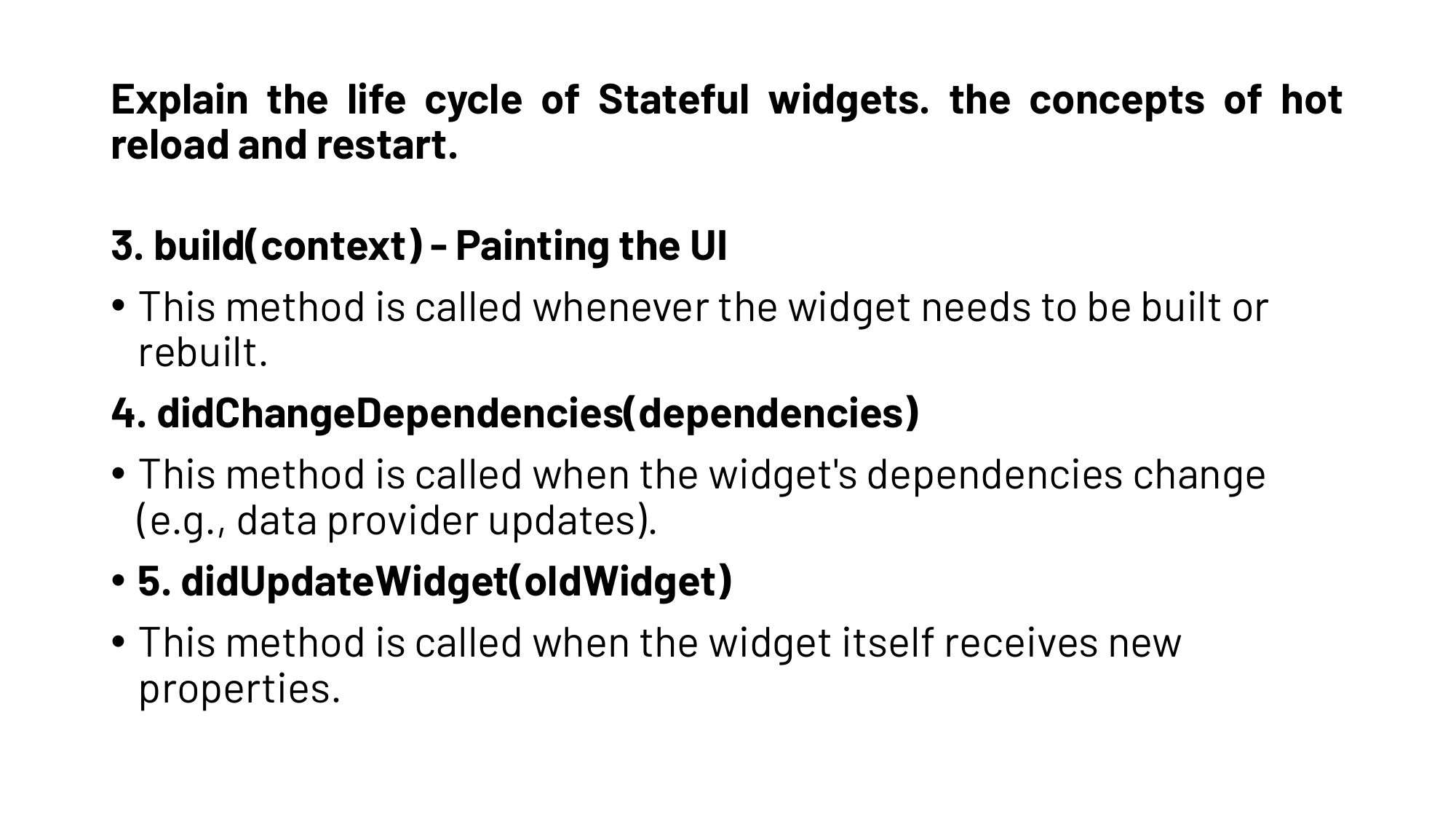

# Explain the life cycle of Stateful widgets. the concepts of hot reload and restart.
3. build(context) - Painting the UI
This method is called whenever the widget needs to be built or rebuilt.
4. didChangeDependencies(dependencies)
This method is called when the widget's dependencies change (e.g., data provider updates).
5. didUpdateWidget(oldWidget)
This method is called when the widget itself receives new properties.